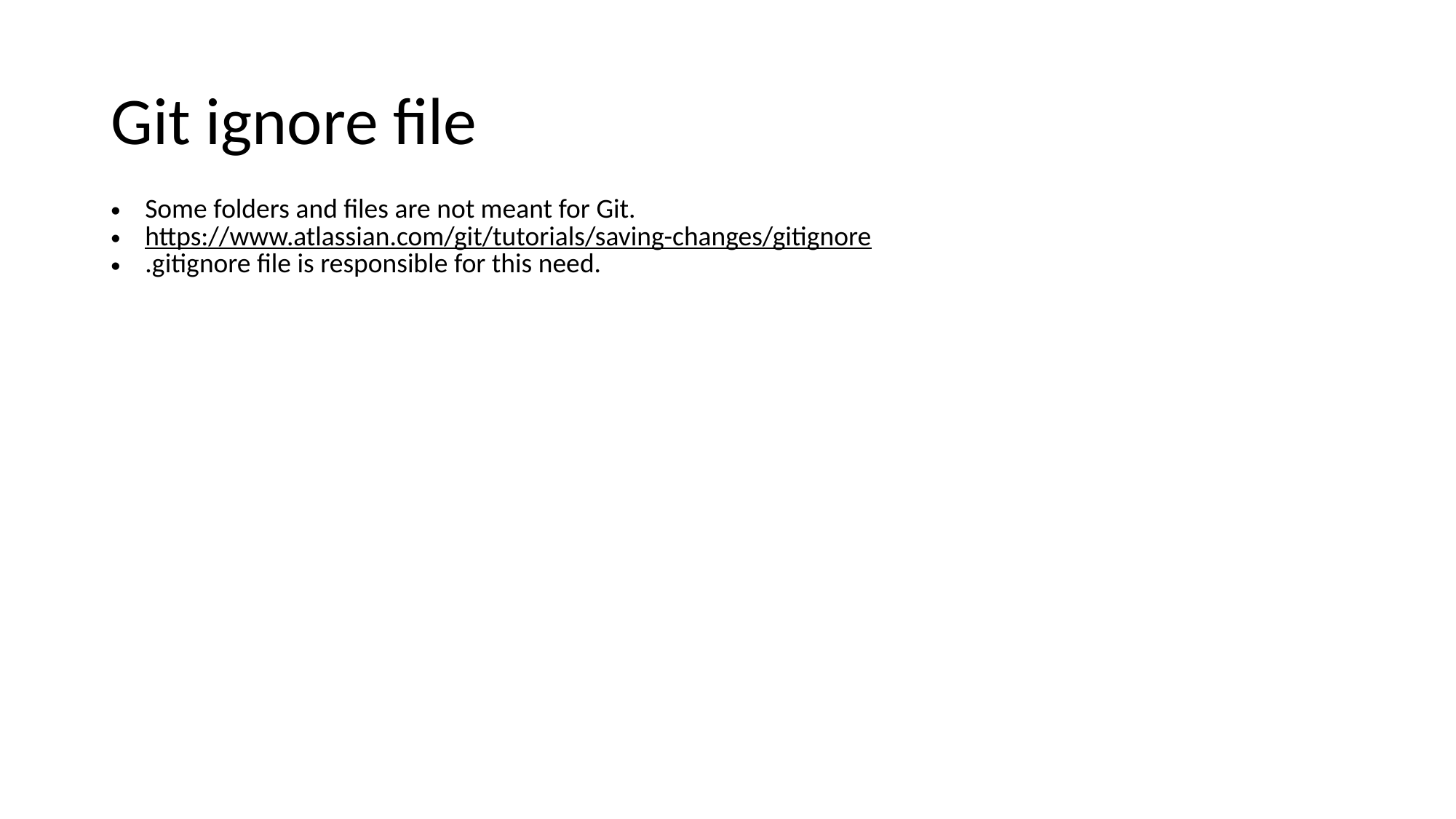

# Git ignore file
| Some folders and files are not meant for Git. https://www.atlassian.com/git/tutorials/saving-changes/gitignore .gitignore file is responsible for this need. |
| --- |
|  |